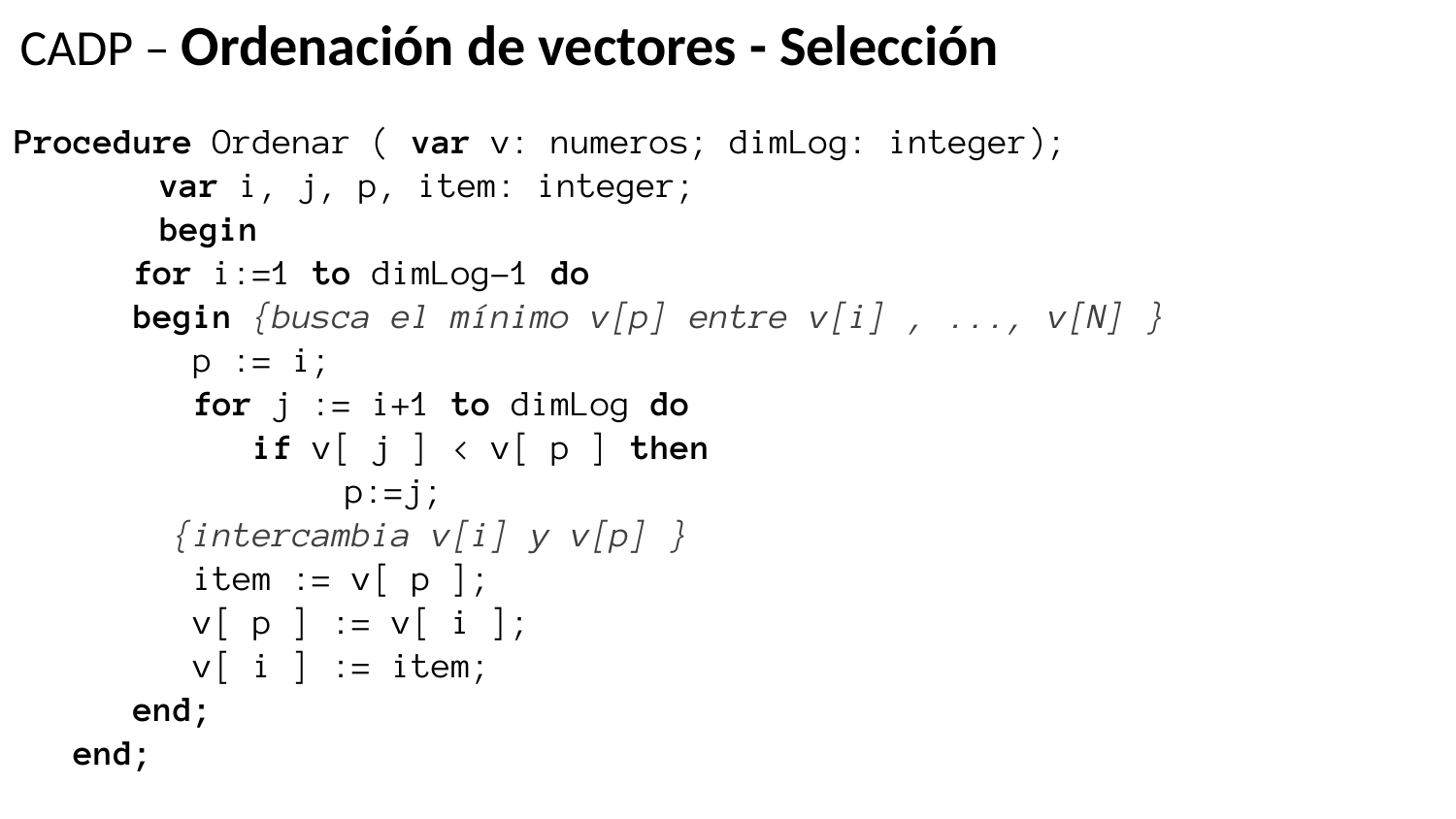

CADP – Ordenación de vectores - Selección
Procedure Ordenar ( var v: numeros; dimLog: integer);
	var i, j, p, item: integer;
	begin
      for i:=1 to dimLog-1 do
      begin {busca el mínimo v[p] entre v[i] , ..., v[N] }
         p := i;
         for j := i+1 to dimLog do
            if v[ j ] < v[ p ] then
  p:=j;
        {intercambia v[i] y v[p] }
         item := v[ p ];
         v[ p ] := v[ i ];
         v[ i ] := item;
      end;
   end;